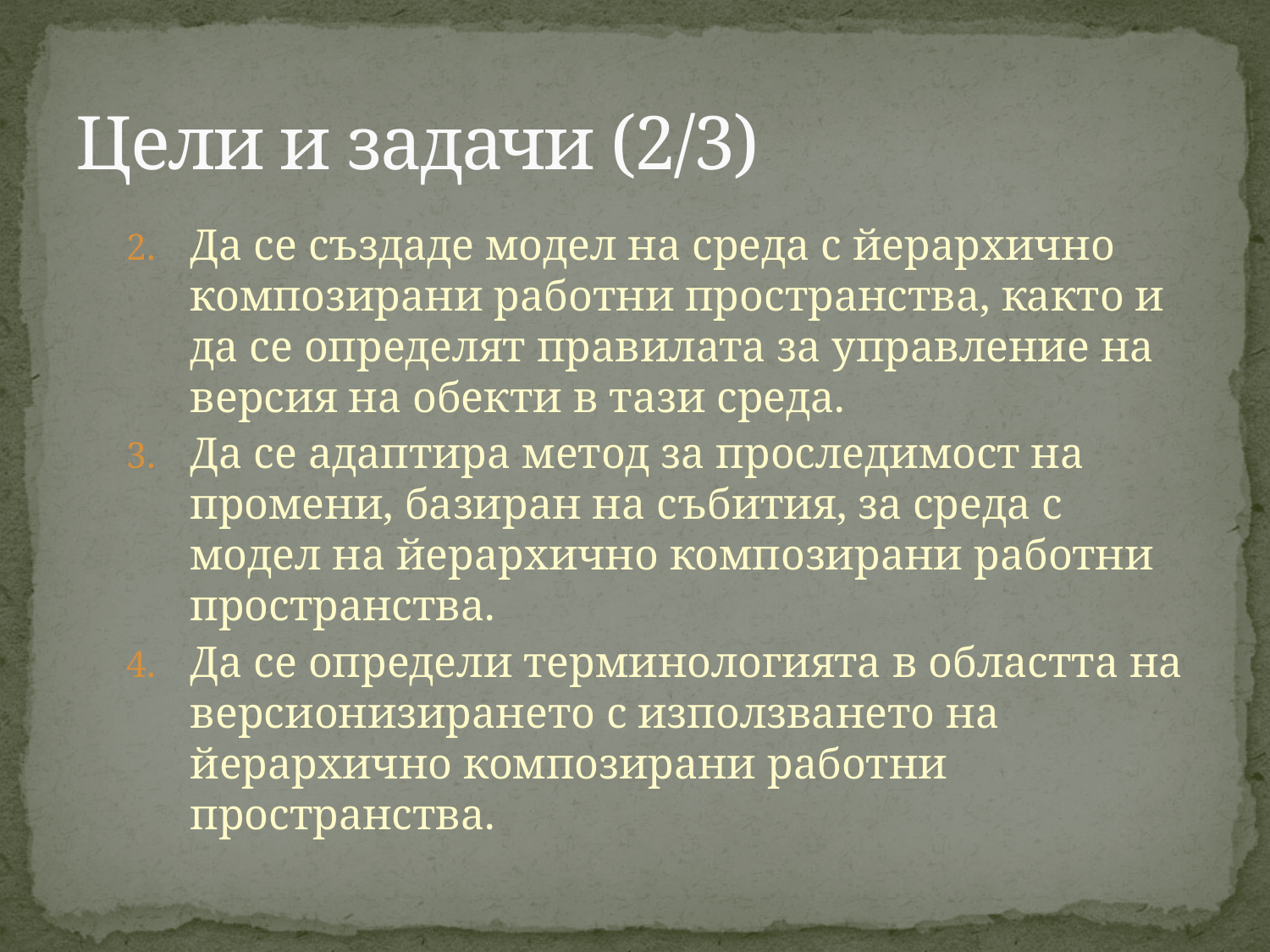

# Цели и задачи (2/3)
Да се създаде модел на среда с йерархично композирани работни пространства, както и да се определят правилата за управление на версия на обекти в тази среда.
Да се адаптира метод за проследимост на промени, базиран на събития, за среда с модел на йерархично композирани работни пространства.
Да се определи терминологията в областта на версионизирането с използването на йерархично композирани работни пространства.